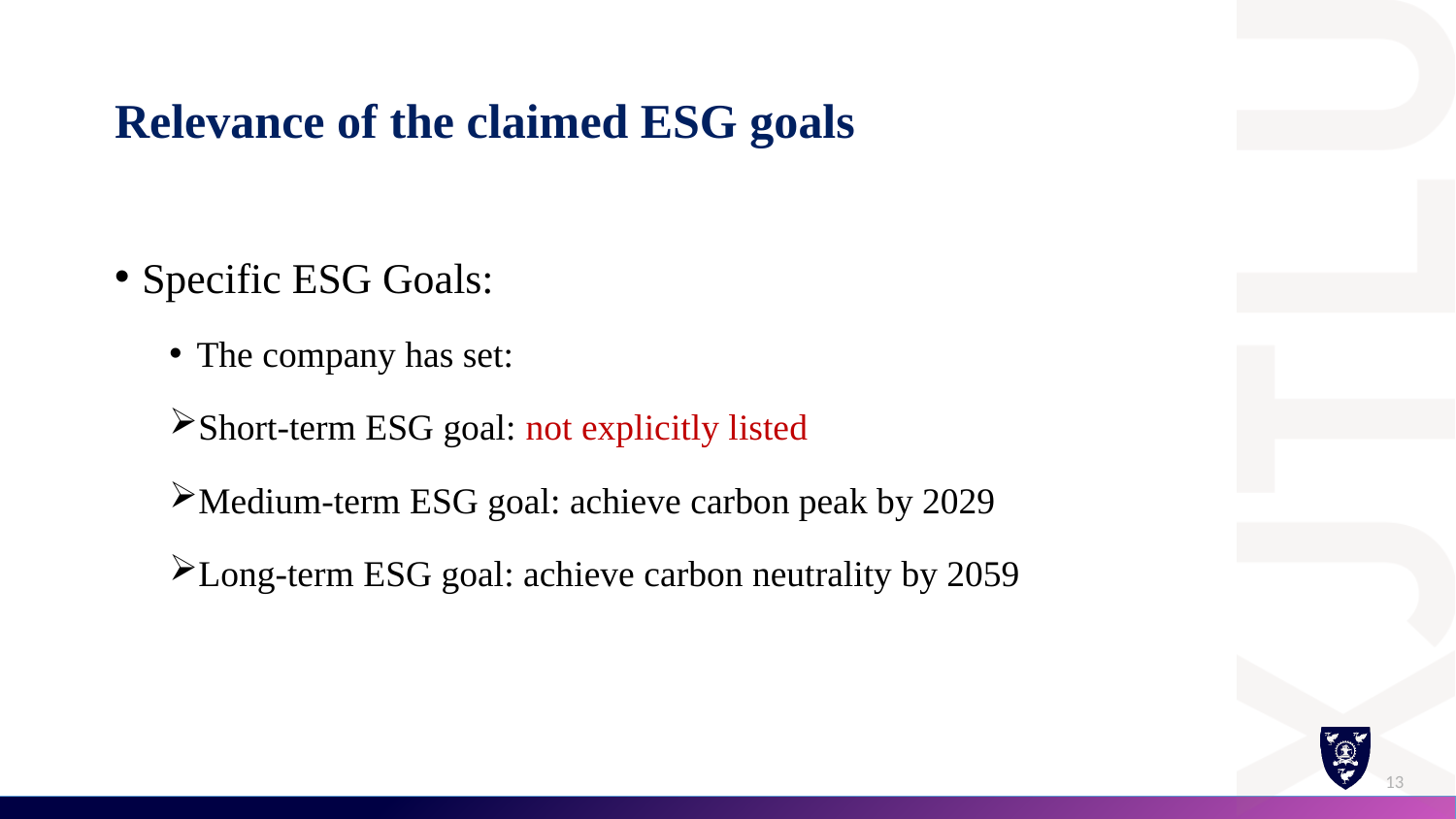

# Relevance of the claimed ESG goals
Specific ESG Goals:
The company has set:
Short-term ESG goal: not explicitly listed
Medium-term ESG goal: achieve carbon peak by 2029
Long-term ESG goal: achieve carbon neutrality by 2059
13